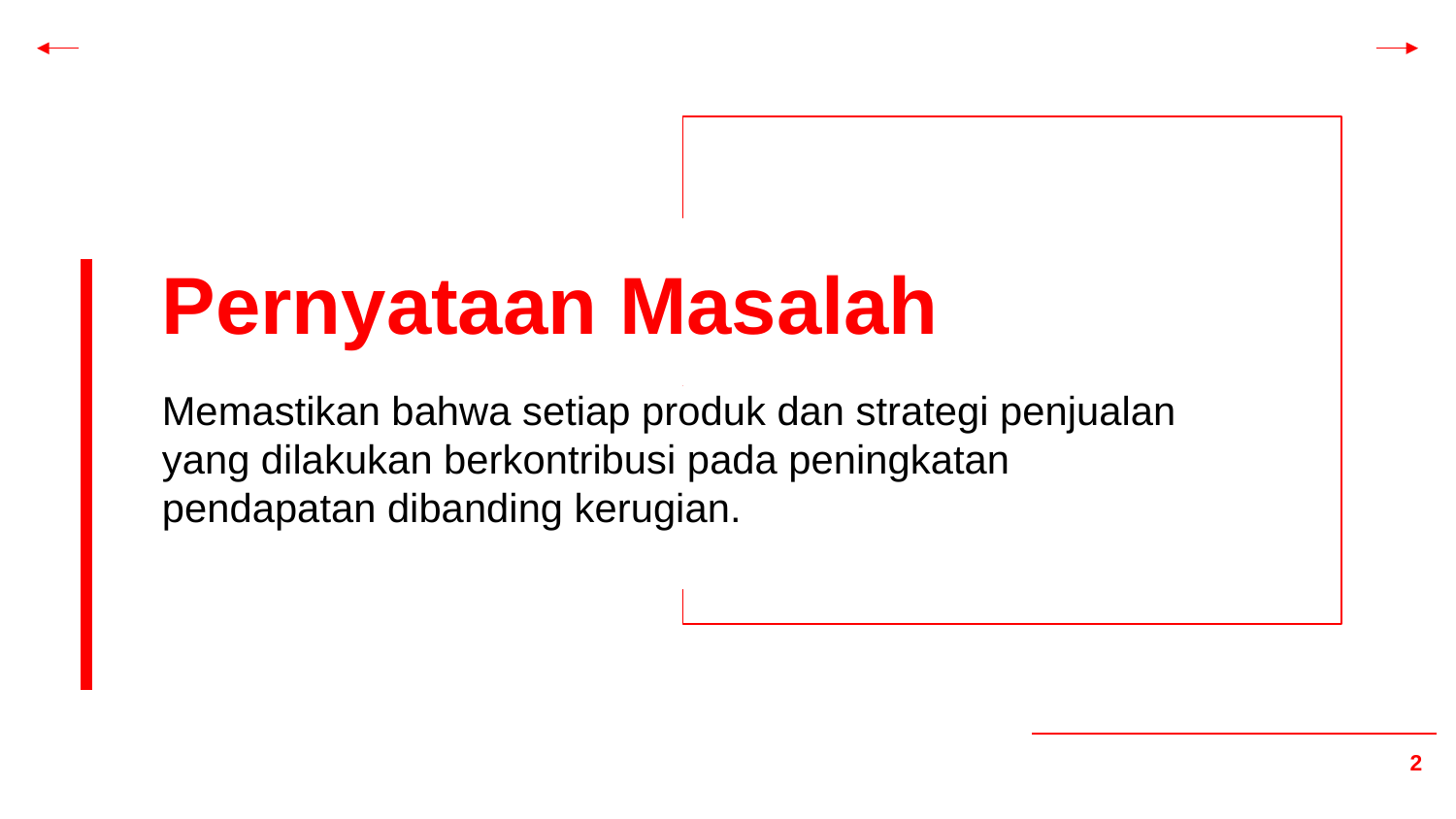

# Pernyataan Masalah
Memastikan bahwa setiap produk dan strategi penjualan yang dilakukan berkontribusi pada peningkatan pendapatan dibanding kerugian.